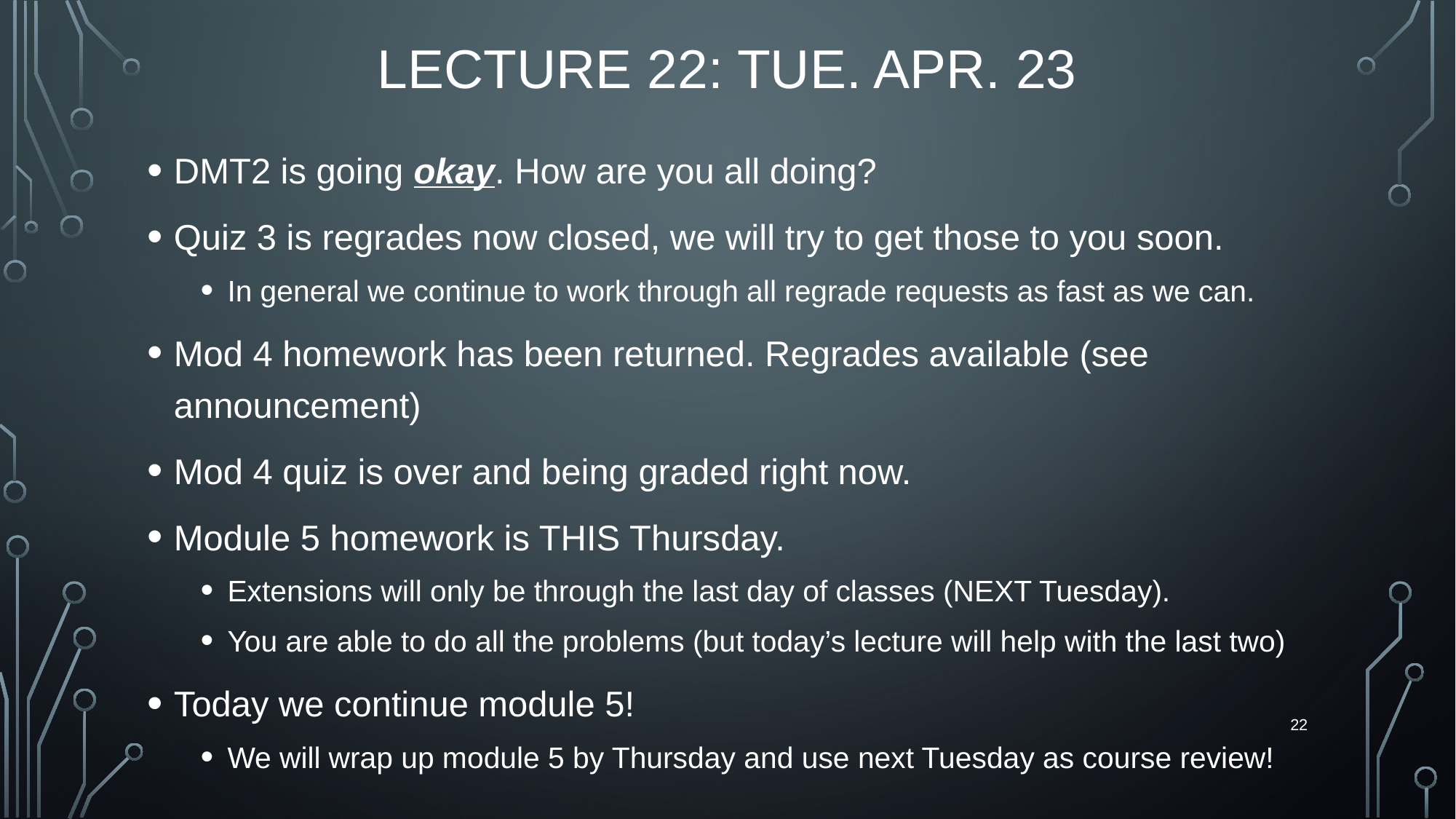

# Lecture 22: Tue. Apr. 23
DMT2 is going okay. How are you all doing?
Quiz 3 is regrades now closed, we will try to get those to you soon.
In general we continue to work through all regrade requests as fast as we can.
Mod 4 homework has been returned. Regrades available (see announcement)
Mod 4 quiz is over and being graded right now.
Module 5 homework is THIS Thursday.
Extensions will only be through the last day of classes (NEXT Tuesday).
You are able to do all the problems (but today’s lecture will help with the last two)
Today we continue module 5!
We will wrap up module 5 by Thursday and use next Tuesday as course review!

22